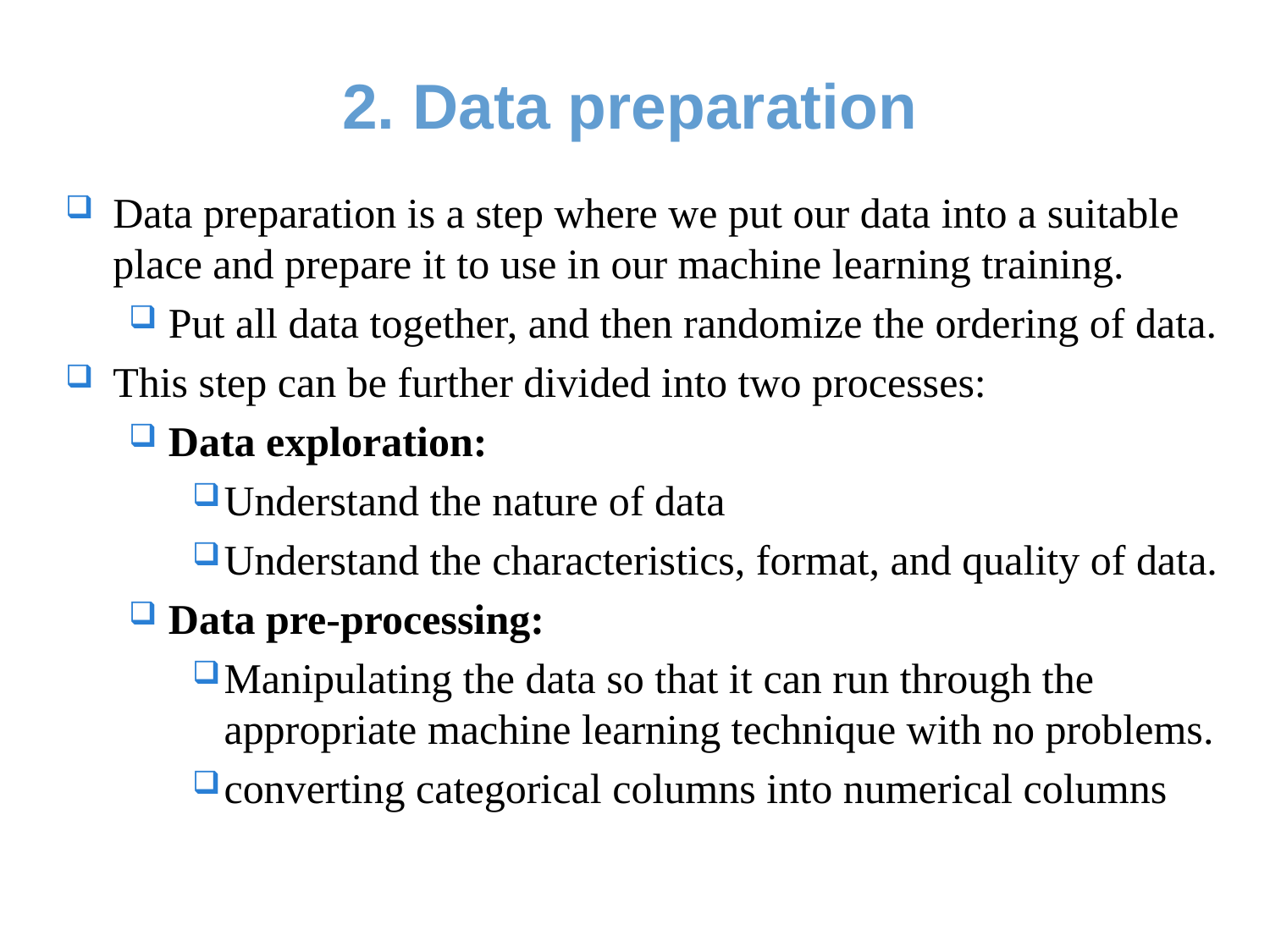

# 2. Data preparation
Data preparation is a step where we put our data into a suitable place and prepare it to use in our machine learning training.
Put all data together, and then randomize the ordering of data.
This step can be further divided into two processes:
Data exploration:
Understand the nature of data
Understand the characteristics, format, and quality of data.
Data pre-processing:
Manipulating the data so that it can run through the appropriate machine learning technique with no problems.
converting categorical columns into numerical columns